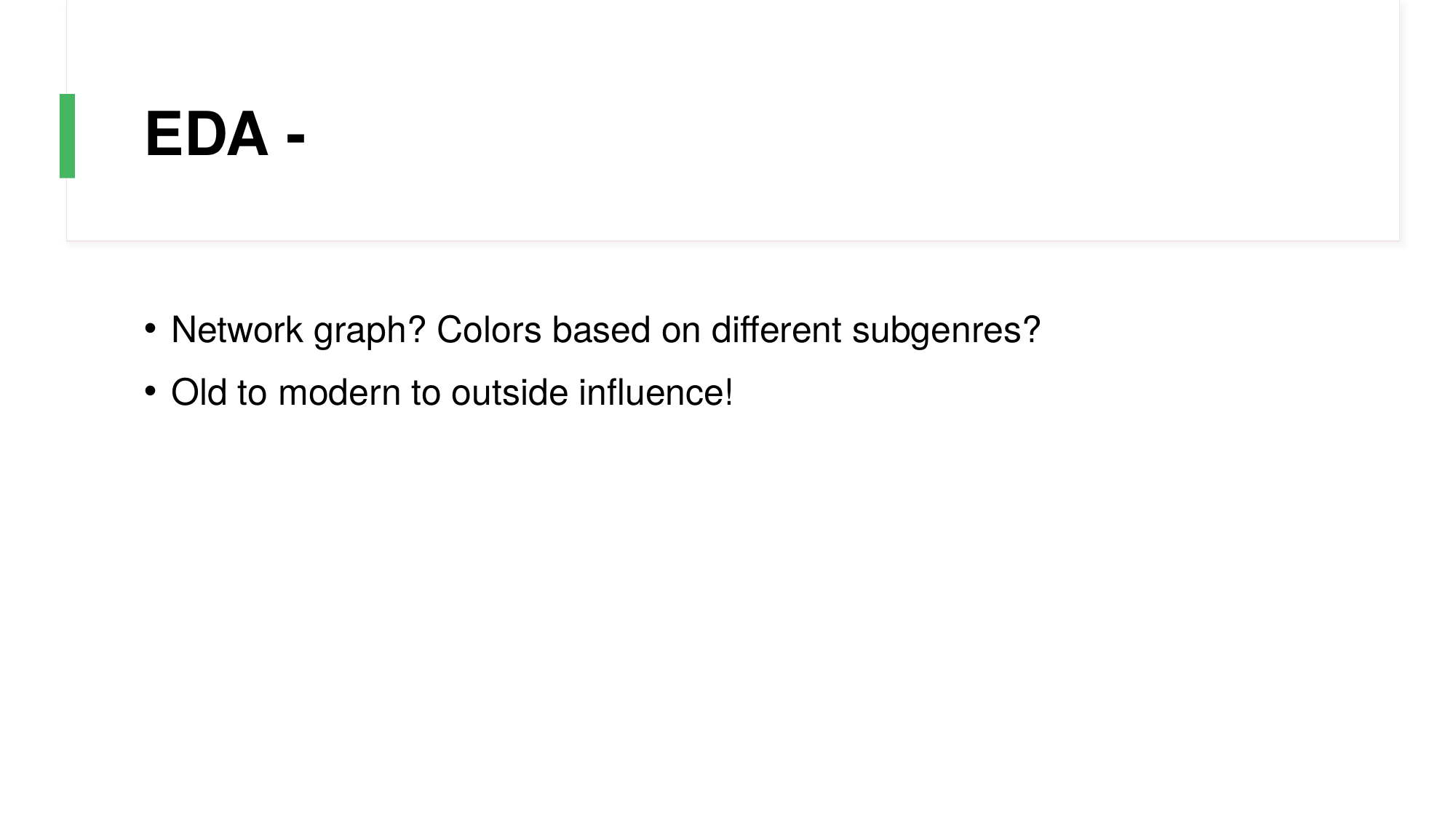

# EDA -
Network graph? Colors based on different subgenres?
Old to modern to outside influence!